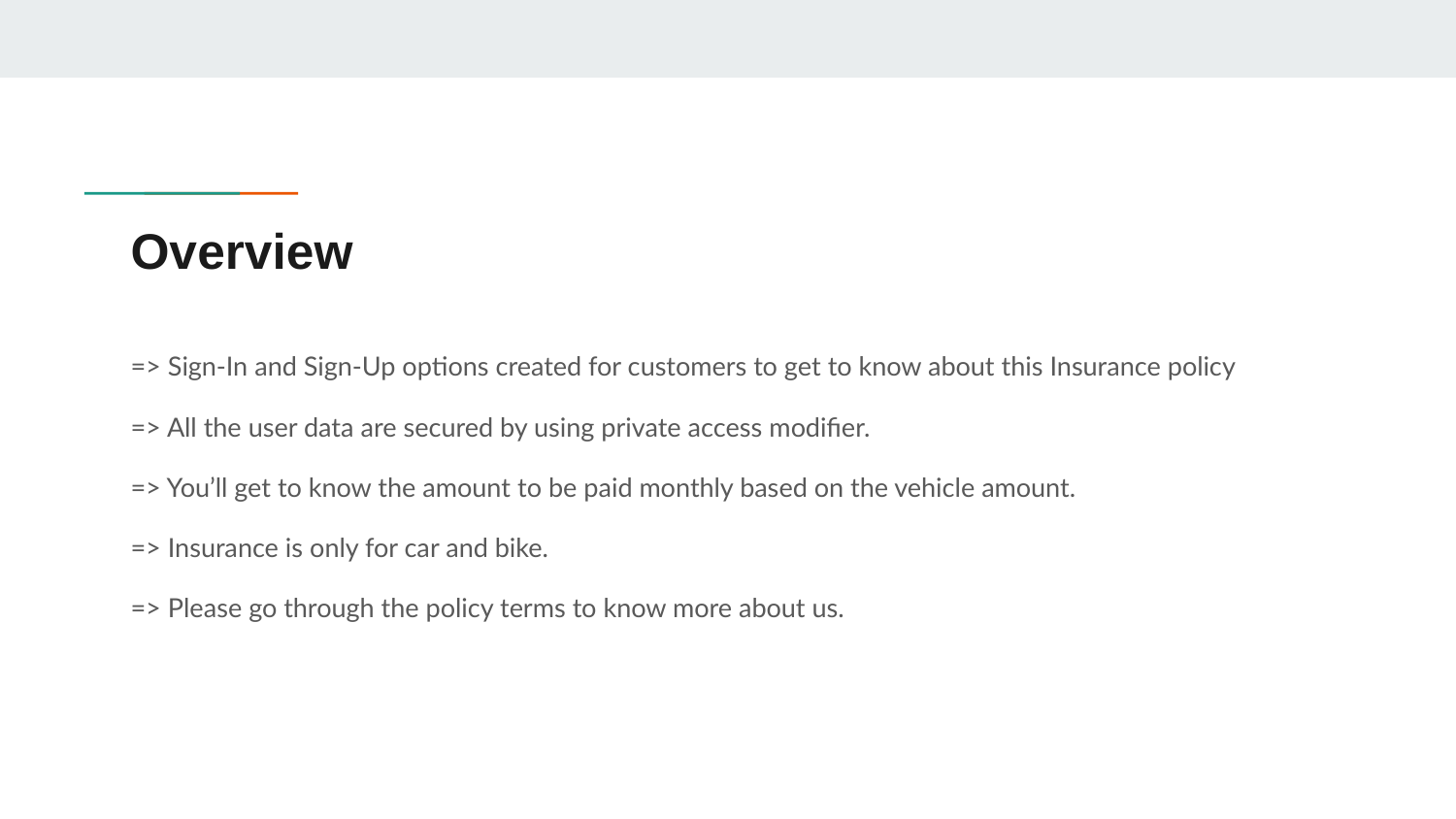

# Overview
=> Sign-In and Sign-Up options created for customers to get to know about this Insurance policy
=> All the user data are secured by using private access modifier.
=> You’ll get to know the amount to be paid monthly based on the vehicle amount.
=> Insurance is only for car and bike.
=> Please go through the policy terms to know more about us.